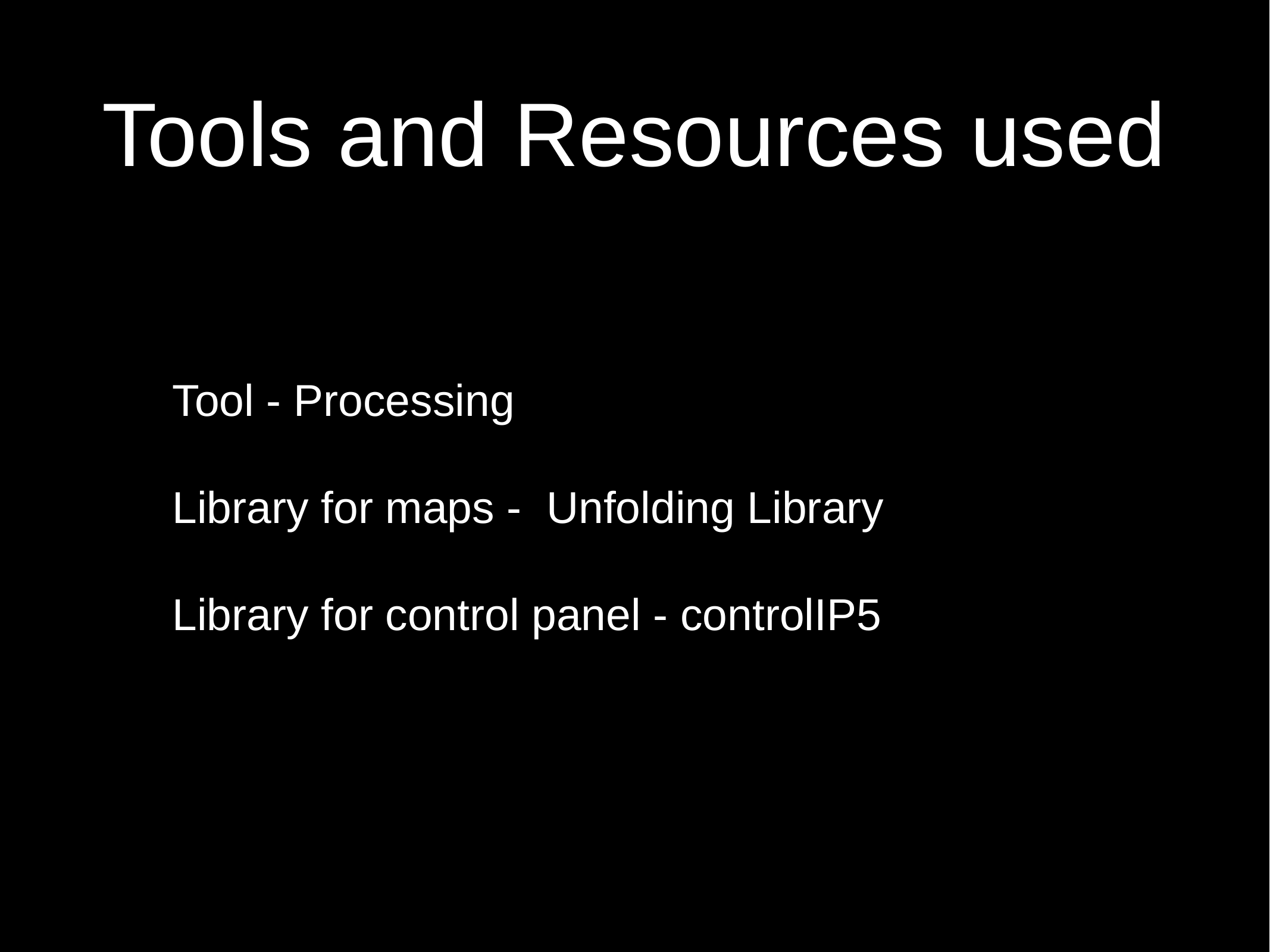

# Tools and Resources used

Tool - Processing
Library for maps -  Unfolding Library

Library for control panel - controlIP5